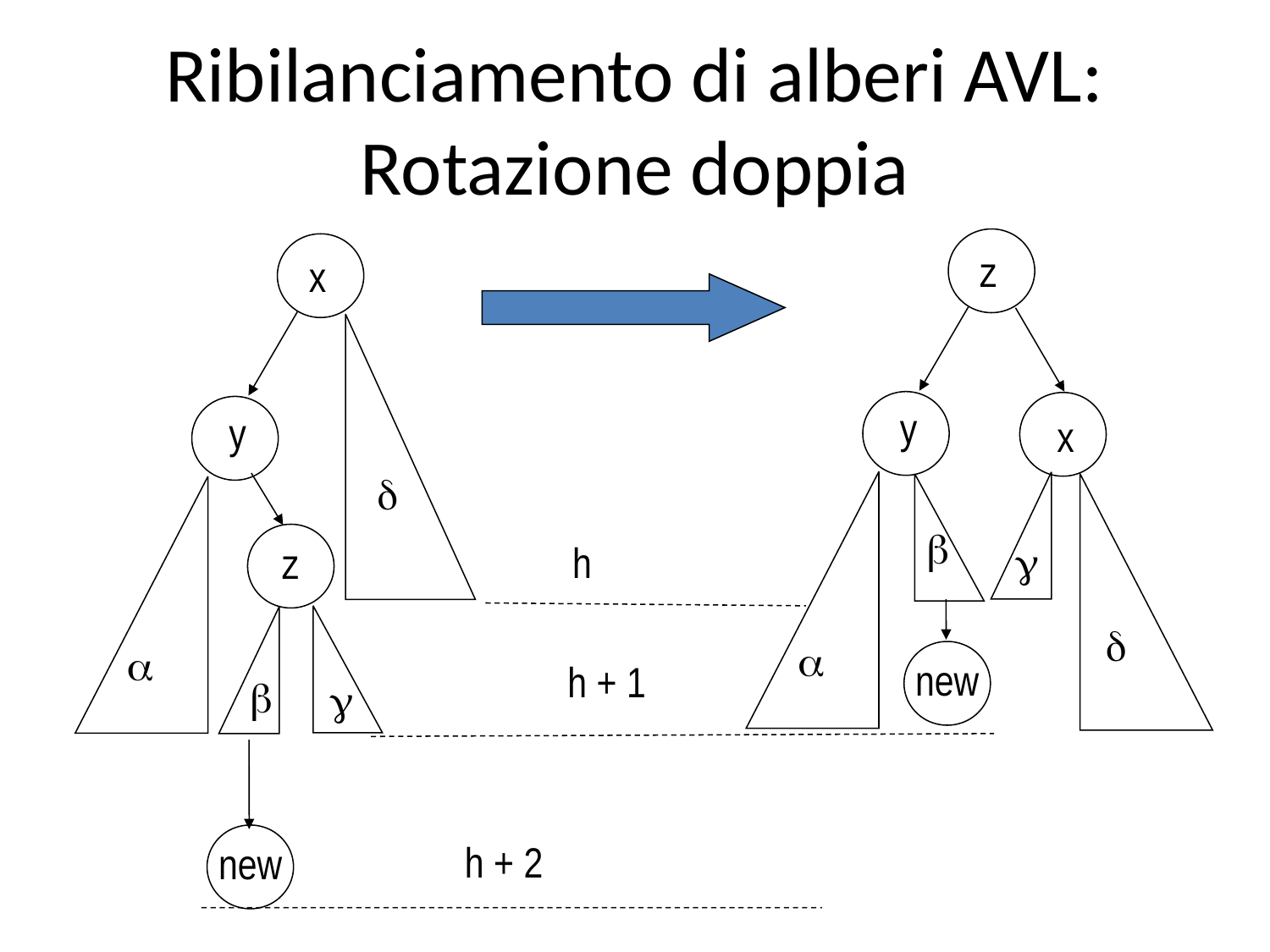

# Ribilanciamento di alberi AVL: Rotazione doppia

z

y
x

β
γ

δ
α

new

x

y
δ

z

α
β
γ

new

h

h + 1

h + 2